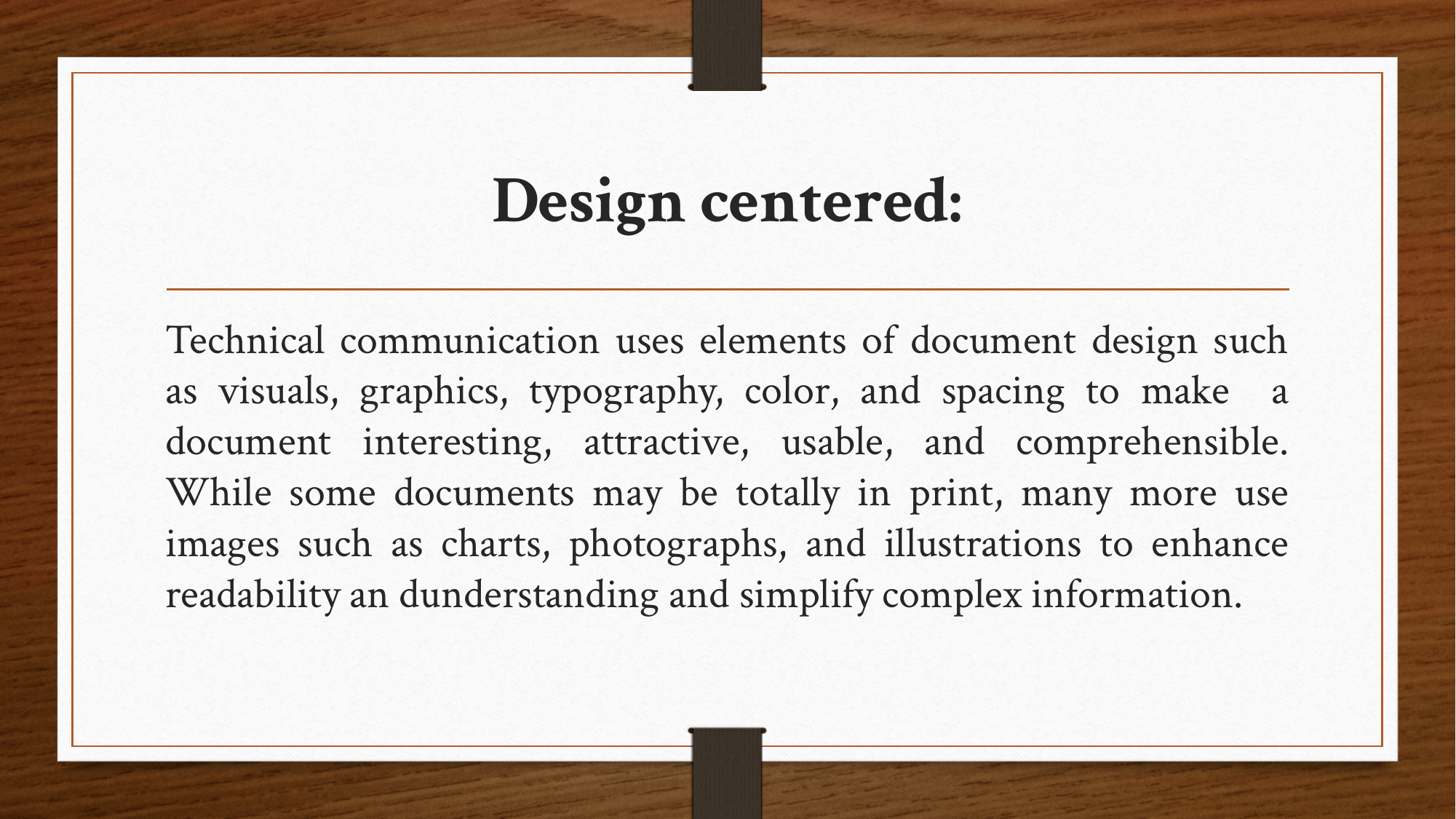

# Design centered:
Technical communication uses elements of document design such as visuals, graphics, typography, color, and spacing to make  a document interesting, attractive, usable, and comprehensible. While some documents may be totally in print, many more use images such as charts, photographs, and illustrations to enhance readability an dunderstanding and simplify complex information.